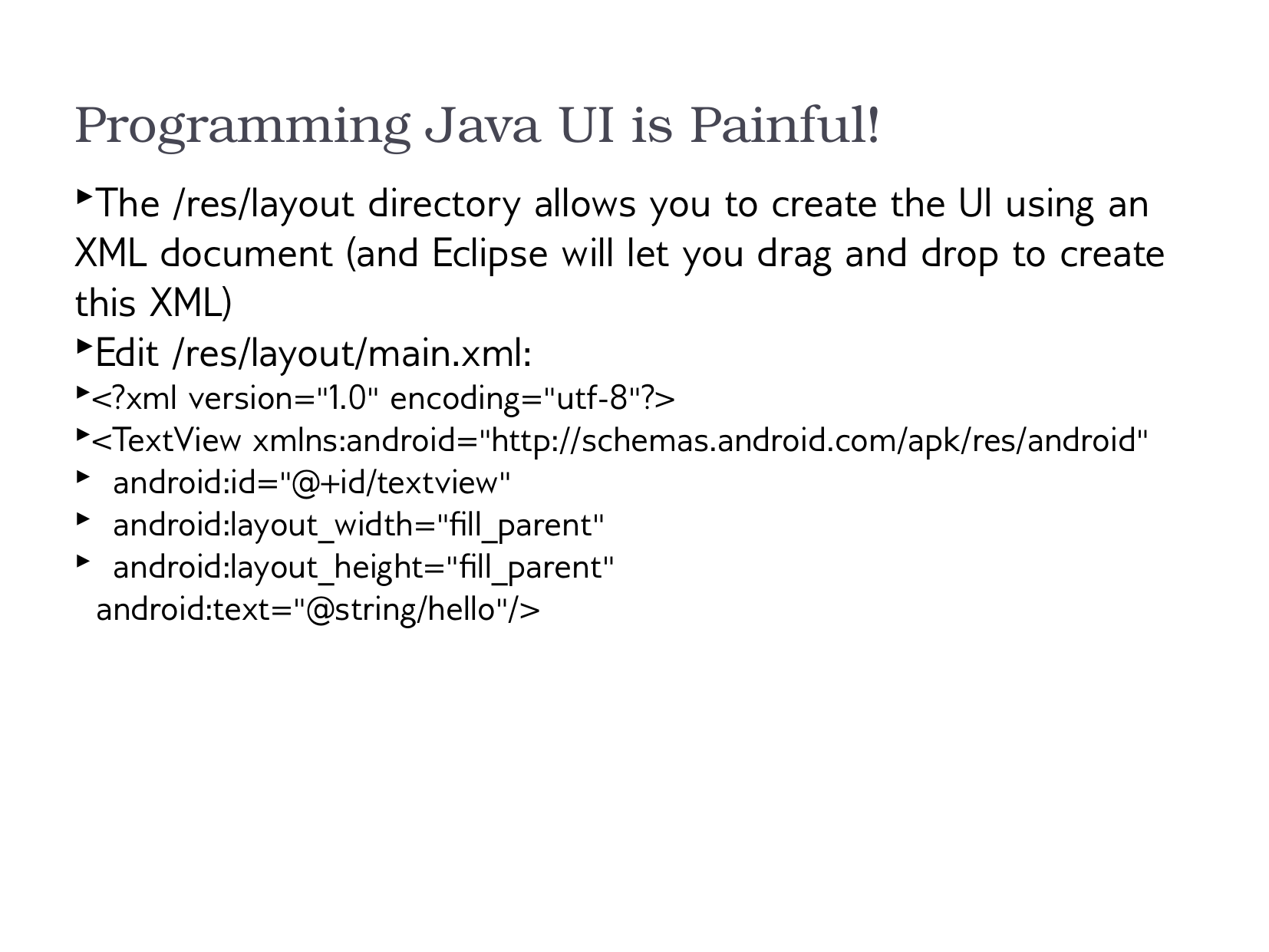

Programming Java UI is Painful!
The /res/layout directory allows you to create the UI using an XML document (and Eclipse will let you drag and drop to create this XML)
Edit /res/layout/main.xml:
<?xml version="1.0" encoding="utf-8"?>
<TextView xmlns:android="http://schemas.android.com/apk/res/android"
  android:id="@+id/textview"
  android:layout_width="fill_parent"
  android:layout_height="fill_parent"
  android:text="@string/hello"/>